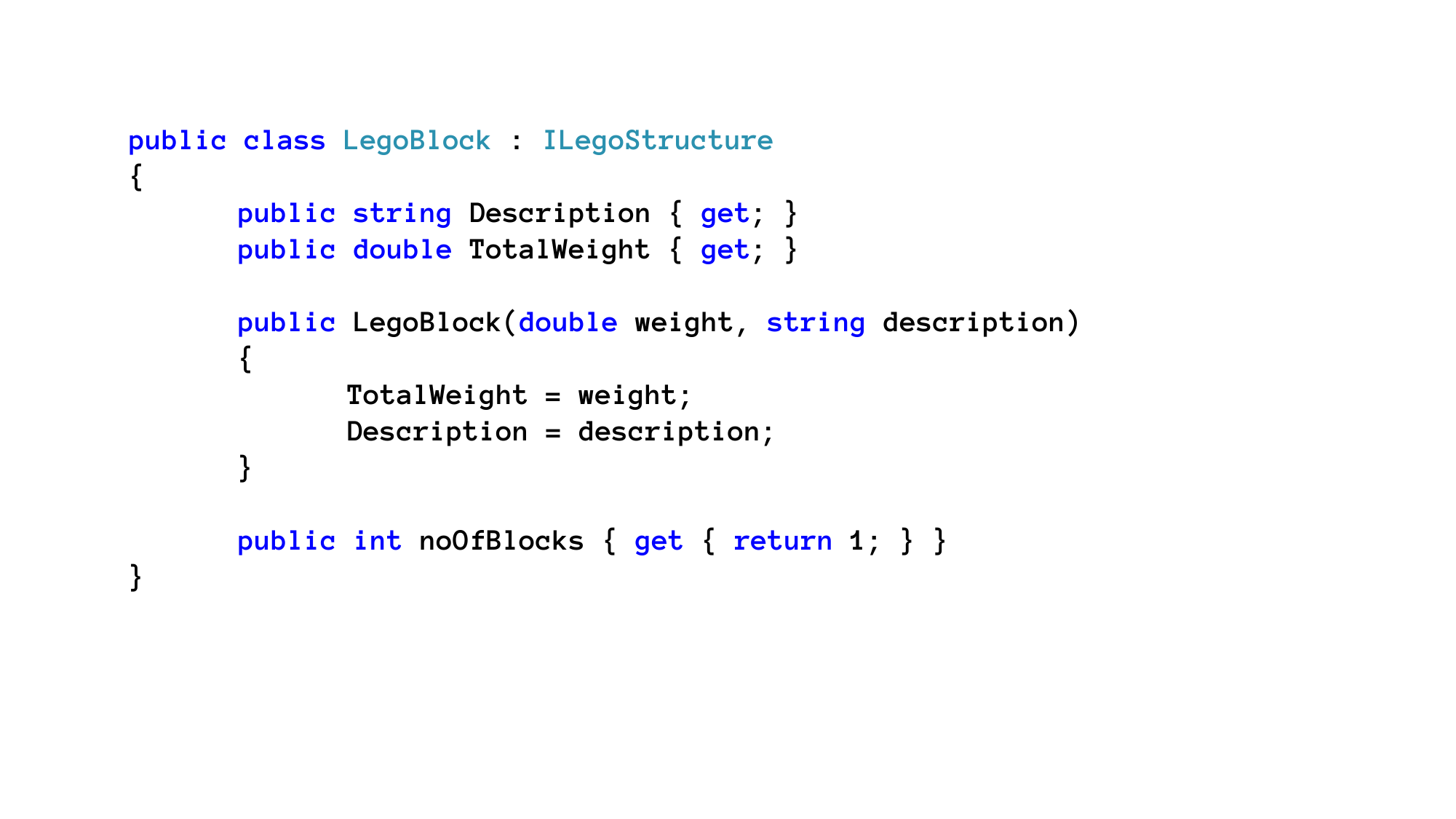

public class LegoBlock : ILegoStructure
{
	public string Description { get; }
	public double TotalWeight { get; }

	public LegoBlock(double weight, string description)
	{
		TotalWeight = weight;
		Description = description;
	}

	public int noOfBlocks { get { return 1; } }
}